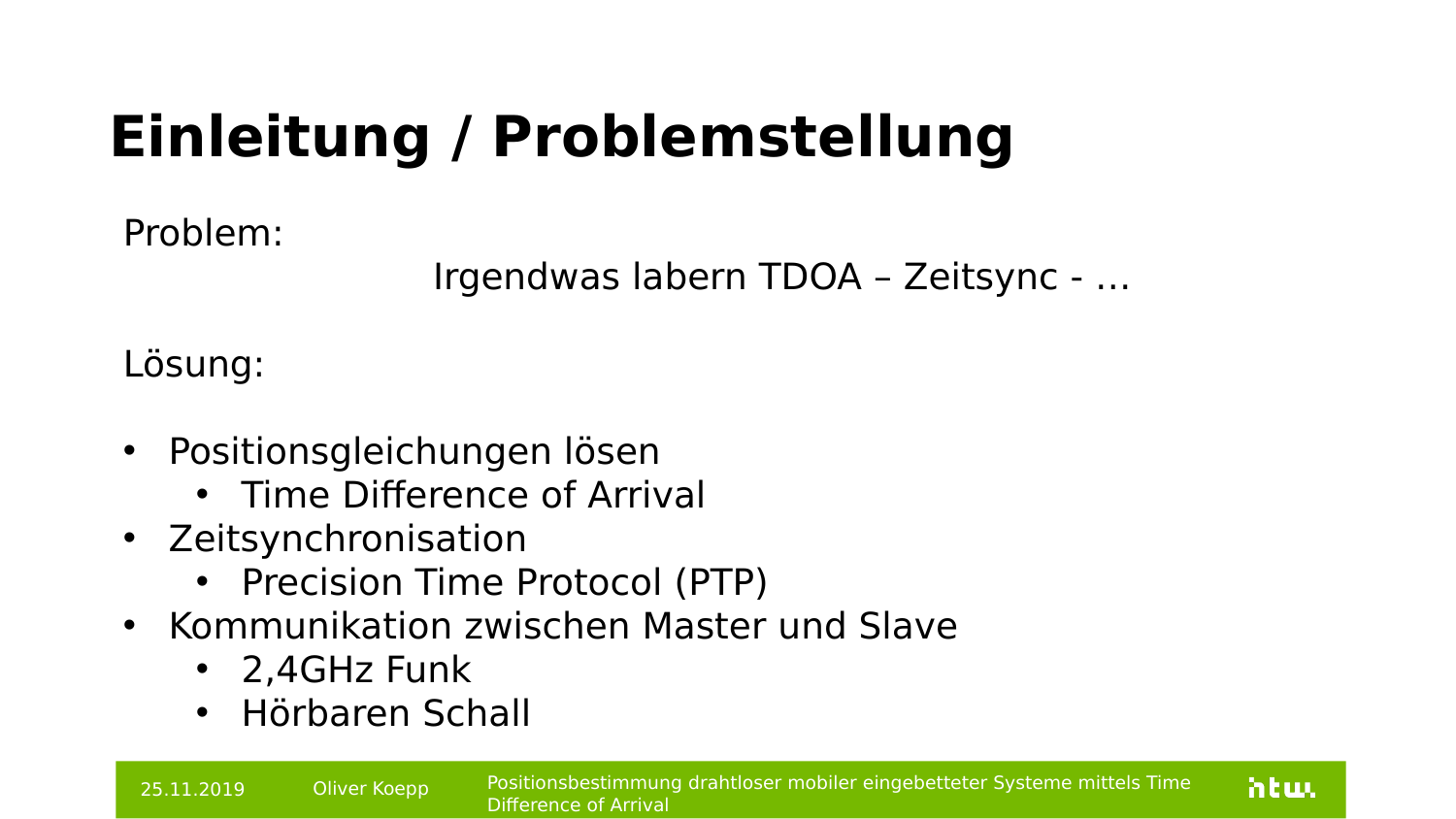

# Einleitung / Problemstellung
Problem:
Irgendwas labern TDOA – Zeitsync - …

Lösung:

Positionsgleichungen lösen
Time Difference of Arrival
Zeitsynchronisation
Precision Time Protocol (PTP)
Kommunikation zwischen Master und Slave
2,4GHz Funk
Hörbaren Schall

Oliver Koepp
25.11.2019
Positionsbestimmung drahtloser mobiler eingebetteter Systeme mittels Time Difference of Arrival